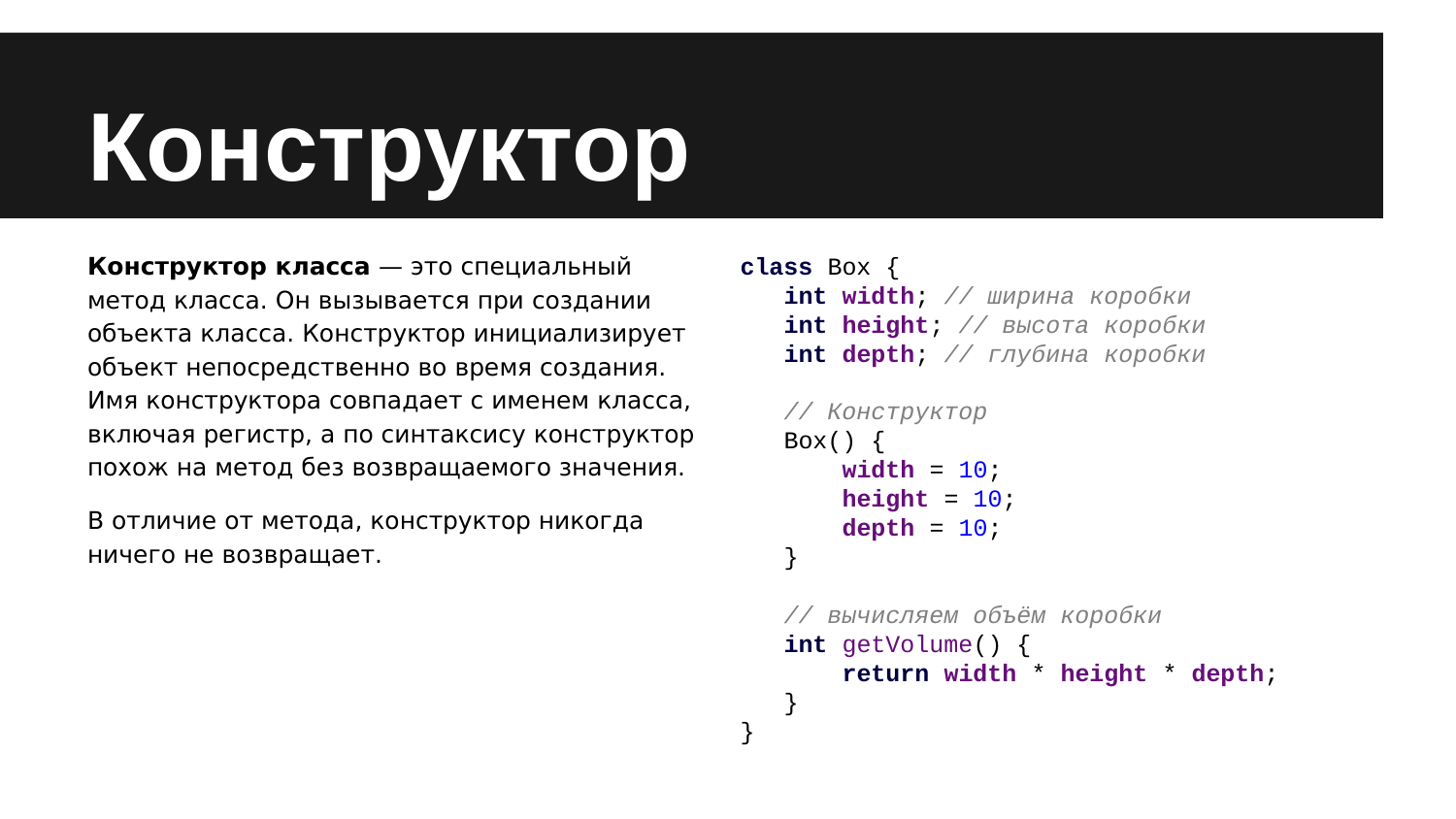

# Конструктор
class Box {
   int width; // ширина коробки
   int height; // высота коробки
   int depth; // глубина коробки

   // Конструктор
   Box() {
       width = 10;
       height = 10;
       depth = 10;
   }

   // вычисляем объём коробки
   int getVolume() {
       return width * height * depth;
   }
}
Конструктор класса — это специальный метод класса. Он вызывается при создании объекта класса. Конструктор инициализирует объект непосредственно во время создания. Имя конструктора совпадает с именем класса, включая регистр, а по синтаксису конструктор похож на метод без возвращаемого значения.
В отличие от метода, конструктор никогда ничего не возвращает.